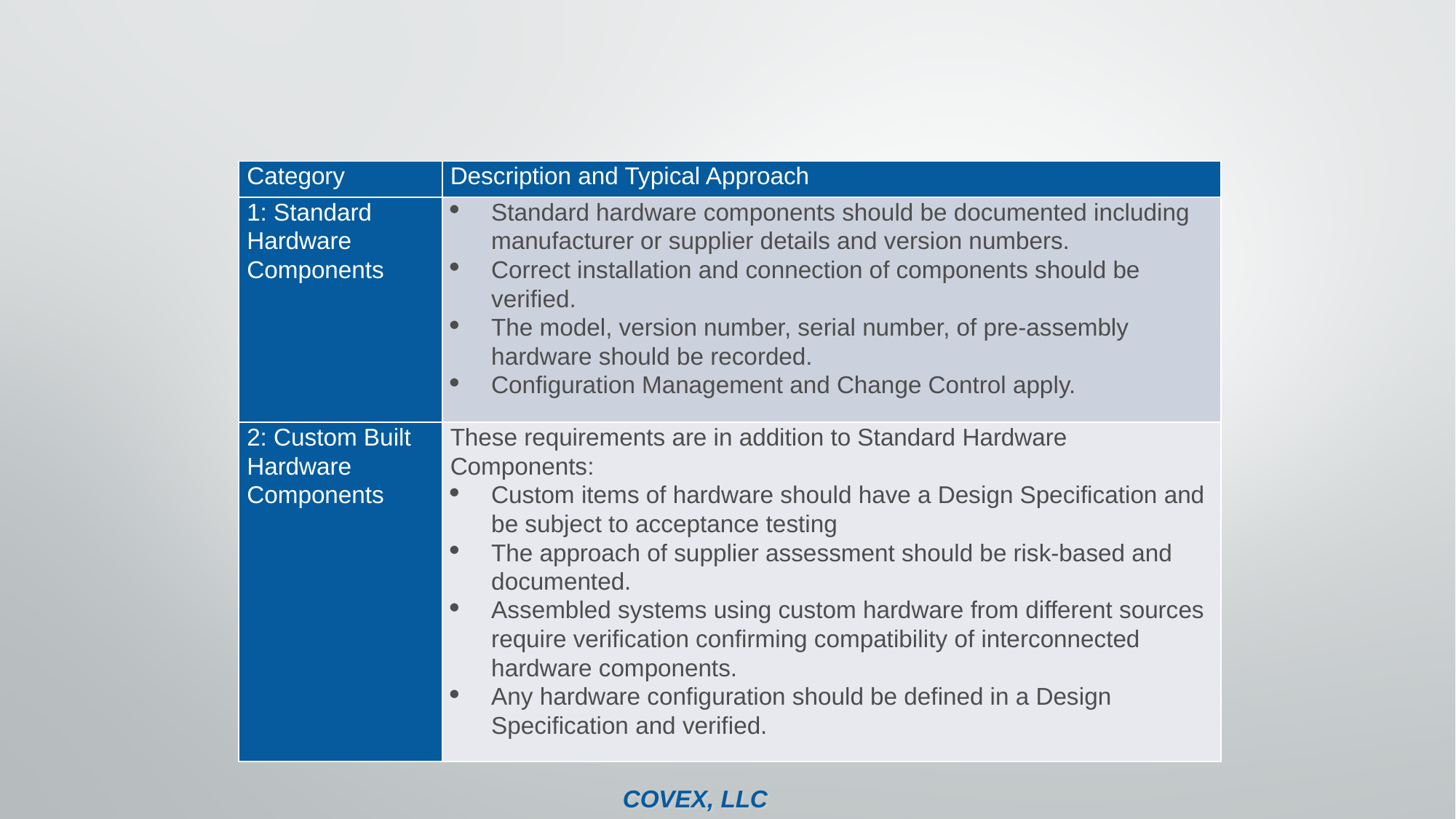

# GAMP Categories - Hardware
| Category | Description and Typical Approach |
| --- | --- |
| 1: Standard Hardware Components | Standard hardware components should be documented including manufacturer or supplier details and version numbers. Correct installation and connection of components should be verified. The model, version number, serial number, of pre-assembly hardware should be recorded. Configuration Management and Change Control apply. |
| 2: Custom Built Hardware Components | These requirements are in addition to Standard Hardware Components: Custom items of hardware should have a Design Specification and be subject to acceptance testing The approach of supplier assessment should be risk-based and documented. Assembled systems using custom hardware from different sources require verification confirming compatibility of interconnected hardware components. Any hardware configuration should be defined in a Design Specification and verified. |